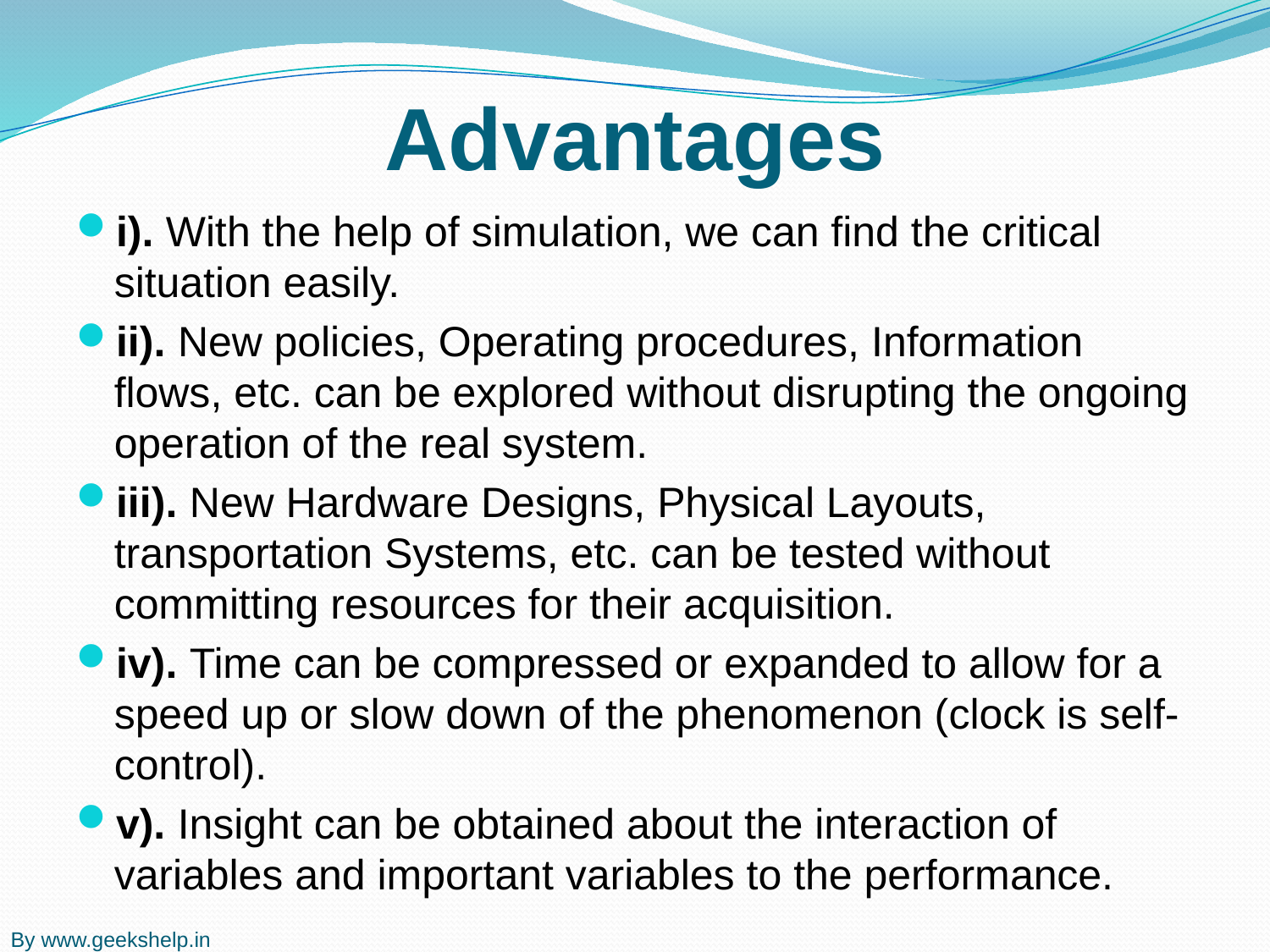

# Advantages
i). With the help of simulation, we can find the critical situation easily.
ii). New policies, Operating procedures, Information flows, etc. can be explored without disrupting the ongoing operation of the real system.
iii). New Hardware Designs, Physical Layouts, transportation Systems, etc. can be tested without committing resources for their acquisition.
iv). Time can be compressed or expanded to allow for a speed up or slow down of the phenomenon (clock is self-control).
v). Insight can be obtained about the interaction of variables and important variables to the performance.
By www.geekshelp.in